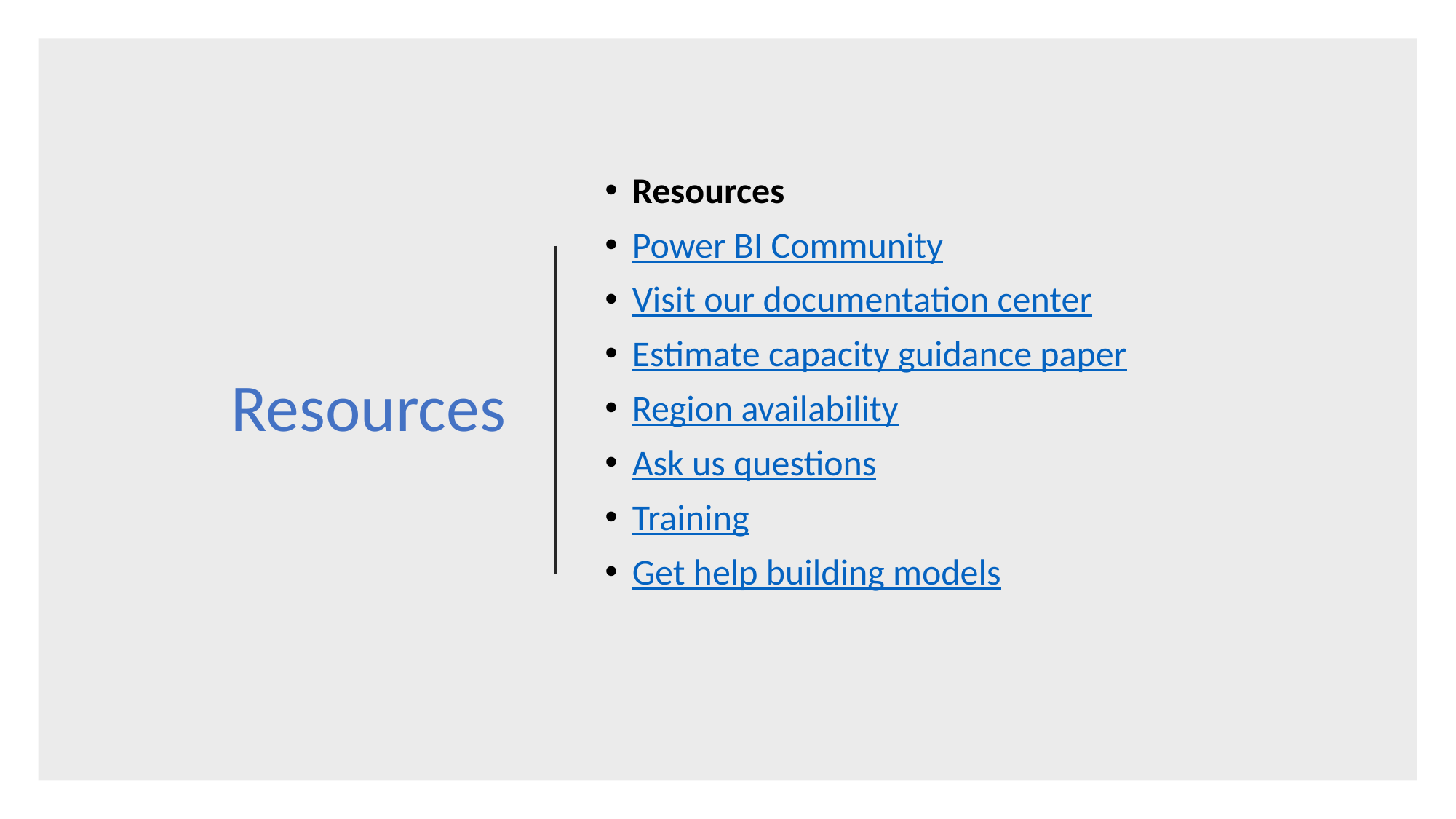

# Resources
Resources
Power BI Community
Visit our documentation center
Estimate capacity guidance paper
Region availability
Ask us questions
Training
Get help building models